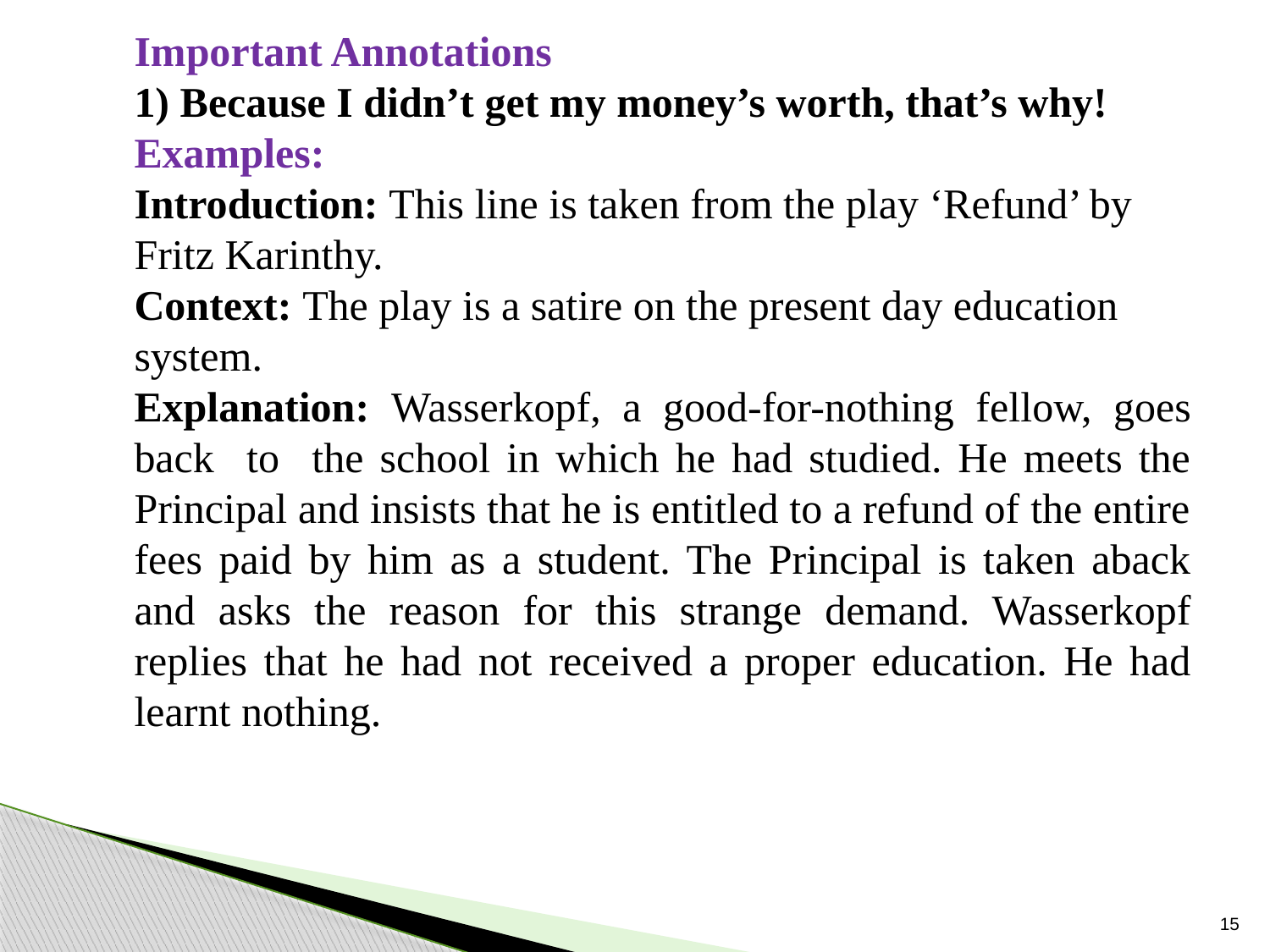

Important Annotations
1) Because I didn’t get my money’s worth, that’s why!
Examples:
Introduction: This line is taken from the play ‘Refund’ by Fritz Karinthy.
Context: The play is a satire on the present day education system.
Explanation: Wasserkopf, a good-for-nothing fellow, goes back  to  the school in which he had studied. He meets the Principal and insists that he is entitled to a refund of the entire fees paid by him as a student. The Principal is taken aback and asks the reason for this strange demand. Wasserkopf replies that he had not received a proper education. He had learnt nothing.
15